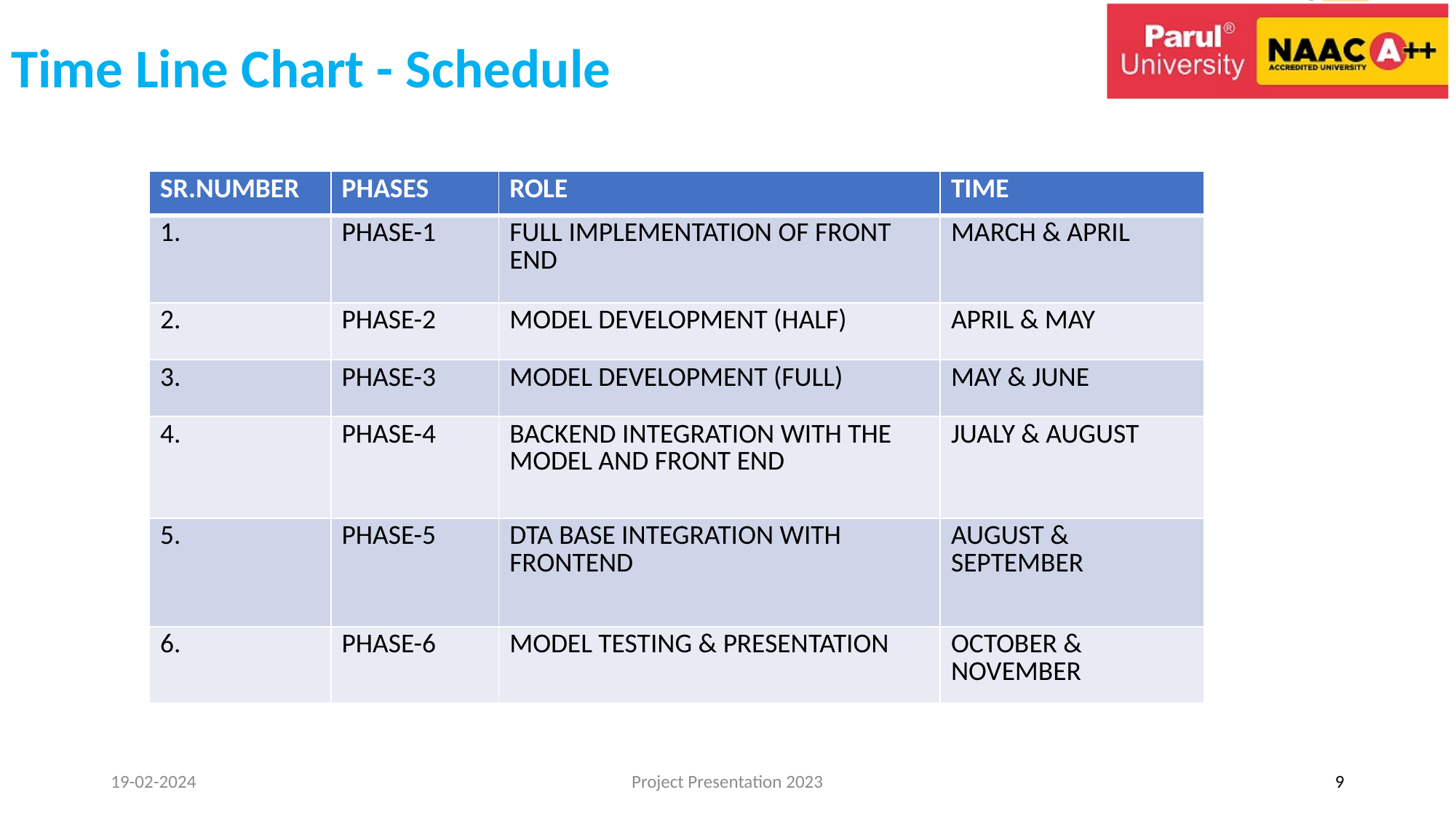

# Time Line Chart - Schedule
SR.NUMBER
PHASES
ROLE
TI
| SR.NUMBER | PHASES | ROLE | TIME |
| --- | --- | --- | --- |
| 1. | PHASE-1 | FULL IMPLEMENTATION OF FRONT END | MARCH & APRIL |
| 2. | PHASE-2 | MODEL DEVELOPMENT (HALF) | APRIL & MAY |
| 3. | PHASE-3 | MODEL DEVELOPMENT (FULL) | MAY & JUNE |
| 4. | PHASE-4 | BACKEND INTEGRATION WITH THE MODEL AND FRONT END | JUALY & AUGUST |
| 5. | PHASE-5 | DTA BASE INTEGRATION WITH FRONTEND | AUGUST & SEPTEMBER |
| 6. | PHASE-6 | MODEL TESTING & PRESENTATION | OCTOBER & NOVEMBER |
19-02-2024
Project Presentation 2023
9